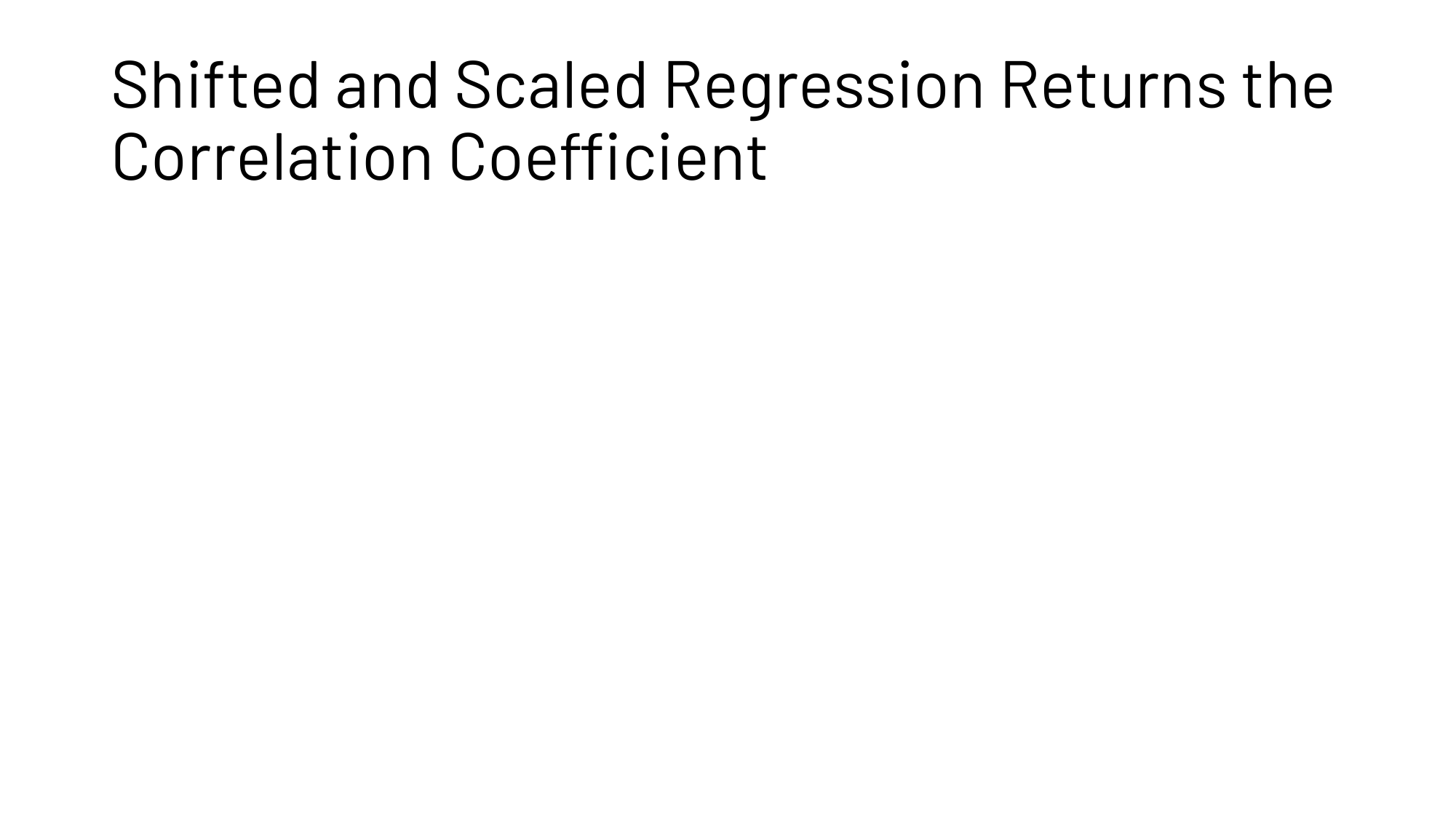

# Shifted and Scaled Regression Returns the Correlation Coefficient